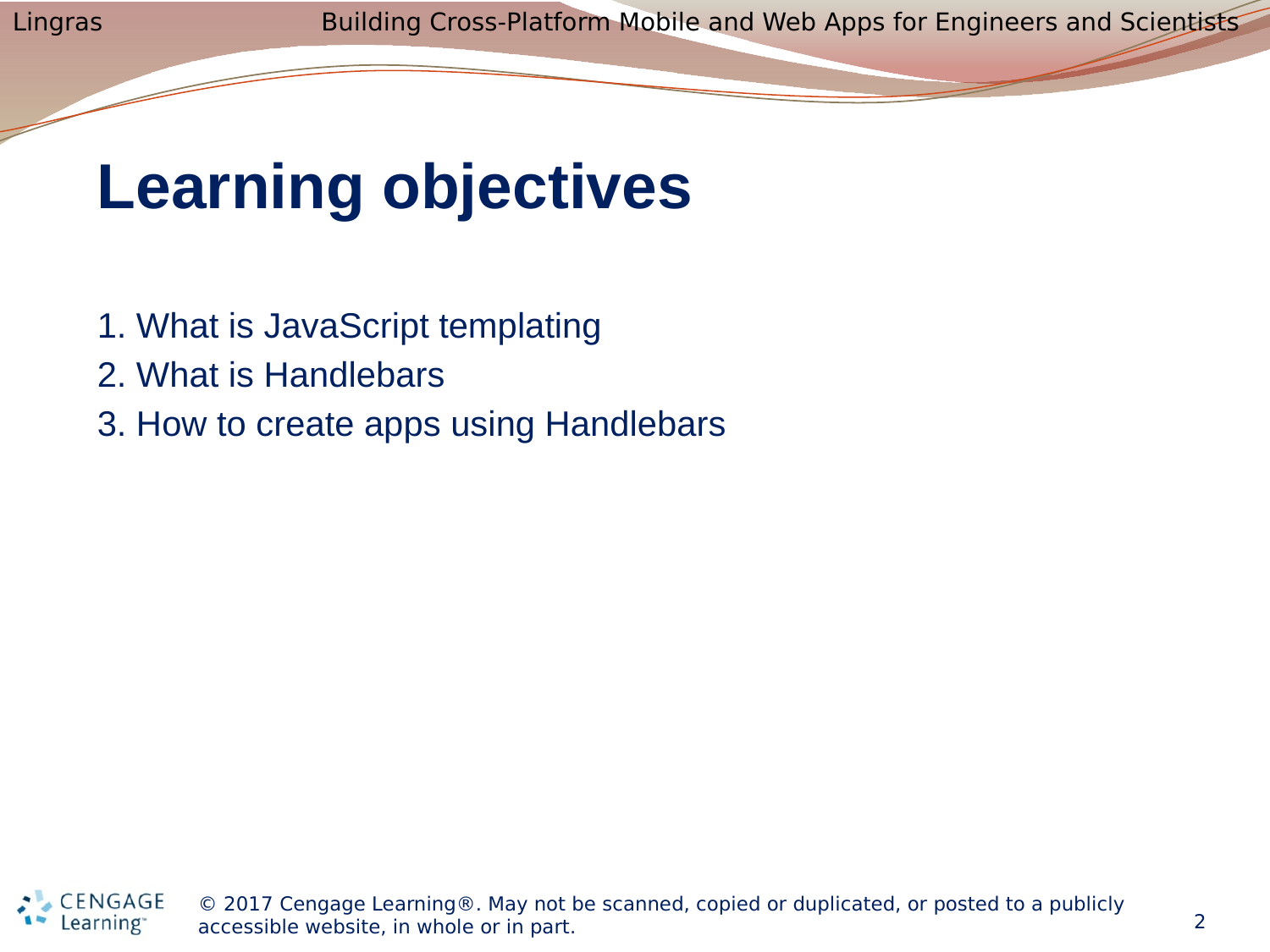

# Learning objectives
1. What is JavaScript templating
2. What is Handlebars
3. How to create apps using Handlebars
2
© 2017 Cengage Learning®. May not be scanned, copied or duplicated, or posted to a publicly accessible website, in whole or in part.